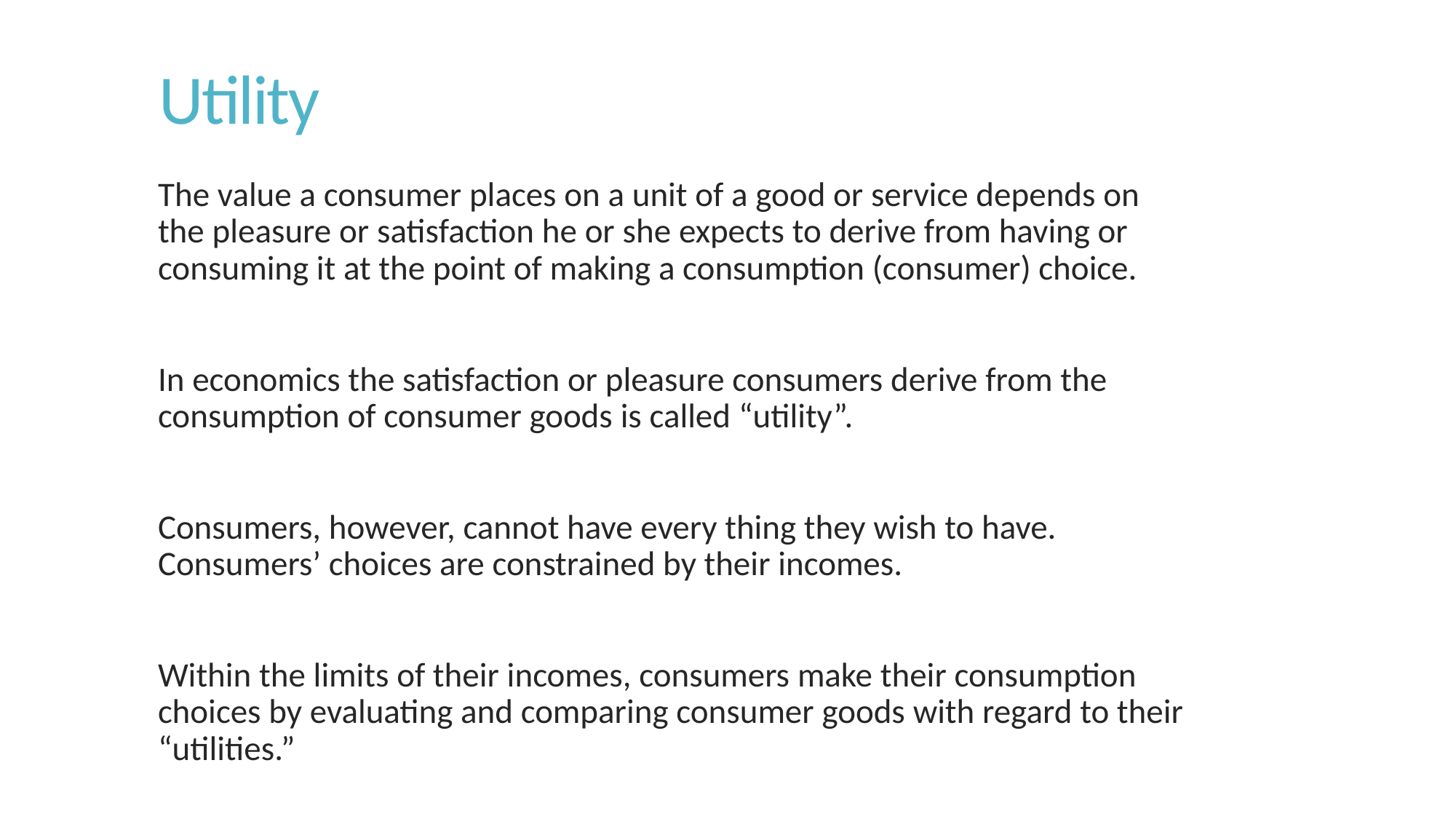

# Utility
The value a consumer places on a unit of a good or service depends on the pleasure or satisfaction he or she expects to derive from having or consuming it at the point of making a consumption (consumer) choice.

In economics the satisfaction or pleasure consumers derive from the consumption of consumer goods is called “utility”.

Consumers, however, cannot have every thing they wish to have. Consumers’ choices are constrained by their incomes.

Within the limits of their incomes, consumers make their consumption choices by evaluating and comparing consumer goods with regard to their “utilities.”